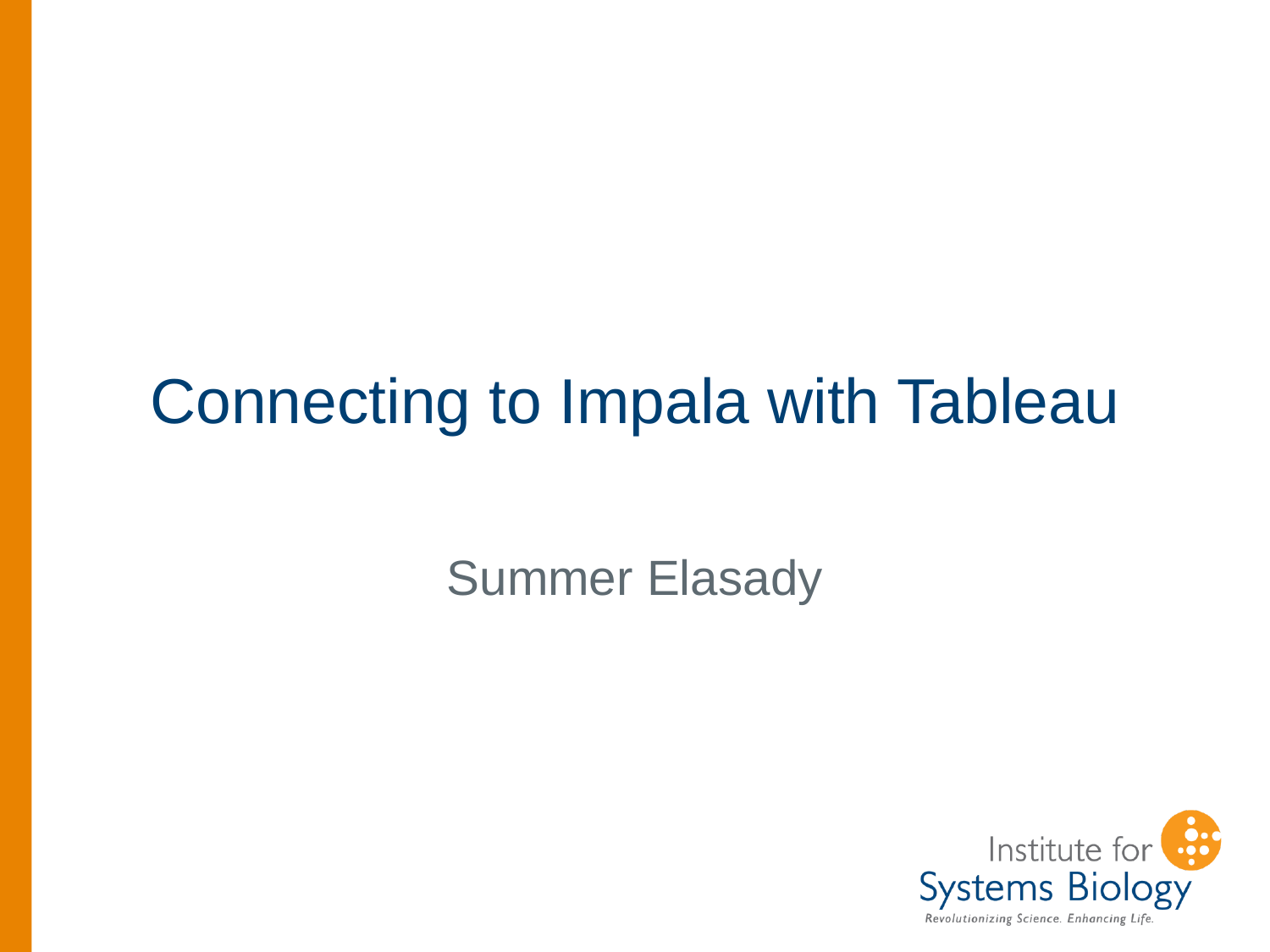

# Connecting to Impala with Tableau
Summer Elasady